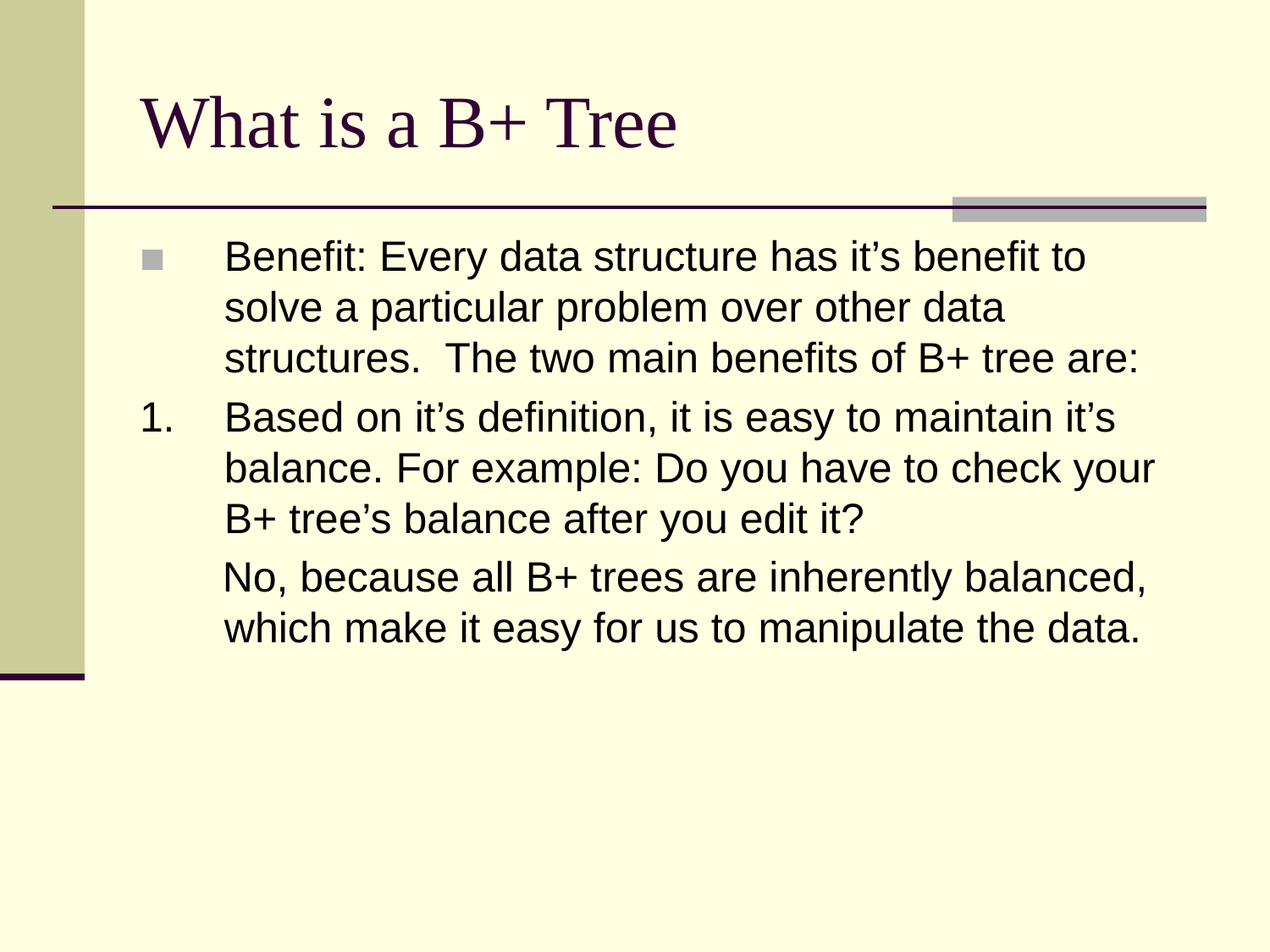

# What is a B+ Tree
Benefit: Every data structure has it’s benefit to solve a particular problem over other data structures.  The two main benefits of B+ tree are:
Based on it’s definition, it is easy to maintain it’s balance. For example: Do you have to check your B+ tree’s balance after you edit it?
       No, because all B+ trees are inherently balanced, which make it easy for us to manipulate the data.